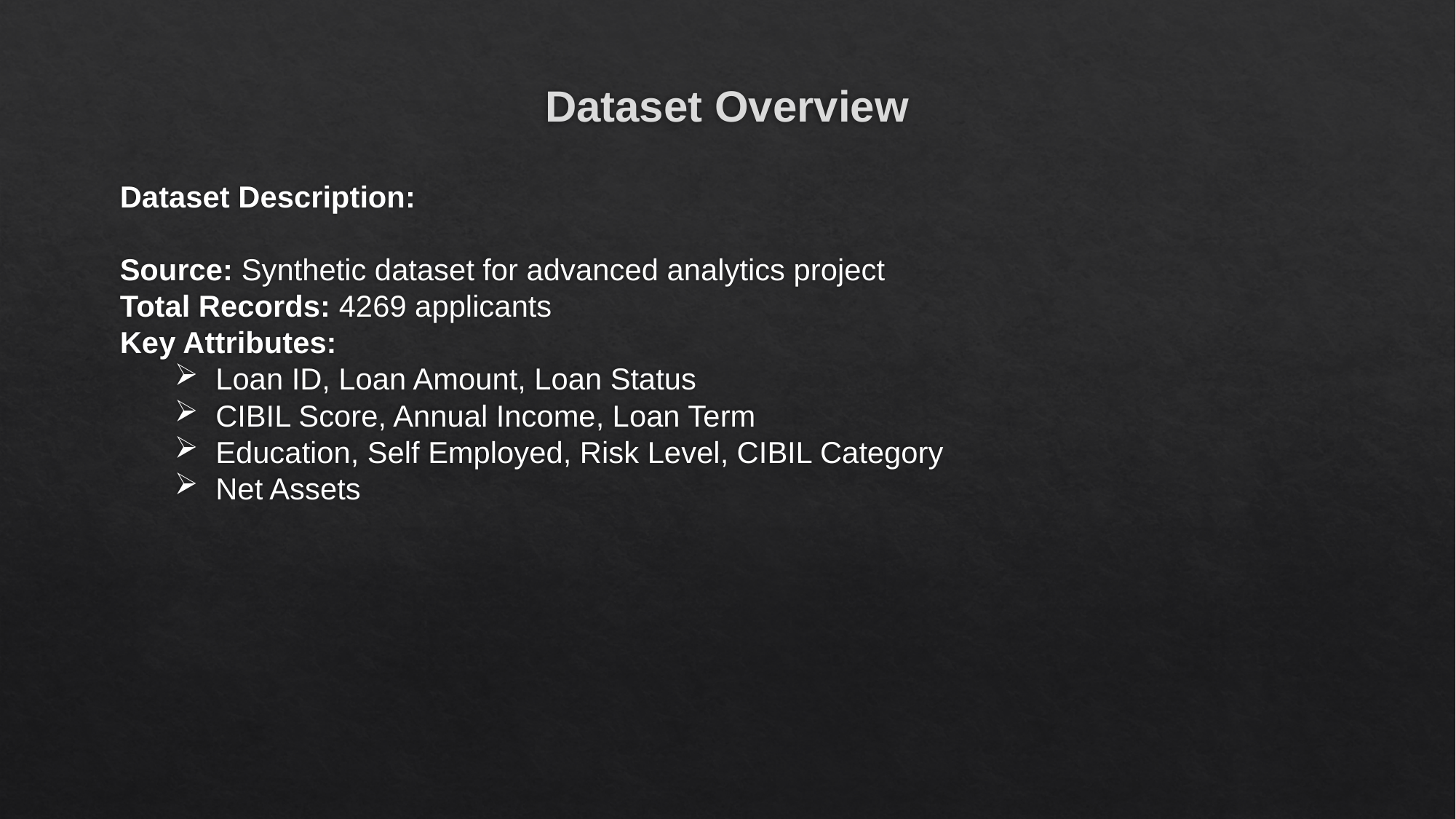

# Dataset Overview
Dataset Description:

Source: Synthetic dataset for advanced analytics project
Total Records: 4269 applicants
Key Attributes:
Loan ID, Loan Amount, Loan Status
CIBIL Score, Annual Income, Loan Term
Education, Self Employed, Risk Level, CIBIL Category
Net Assets